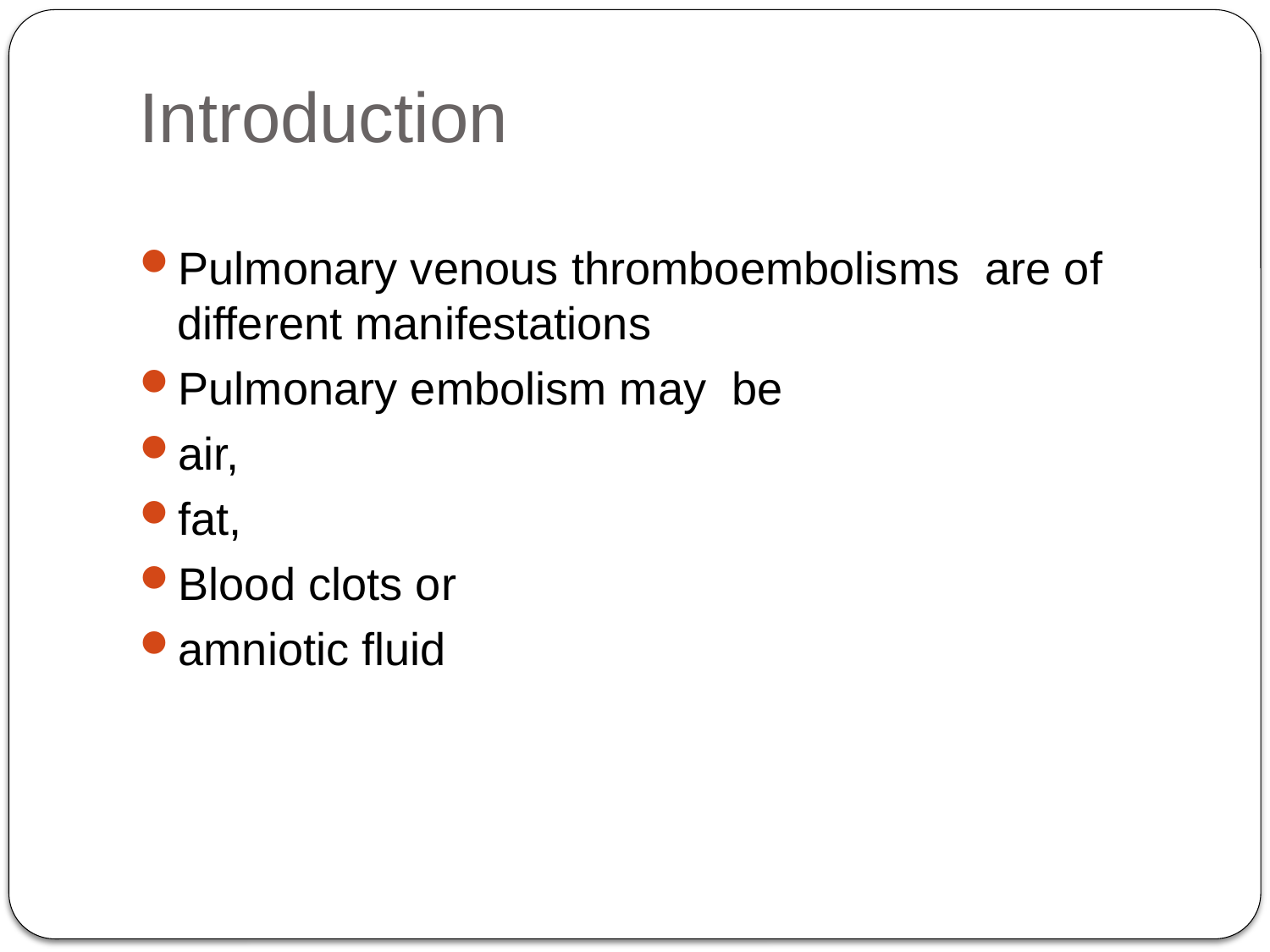

# Introduction
Pulmonary venous thromboembolisms  are of different manifestations
Pulmonary embolism may  be
air,
fat,
Blood clots or
amniotic fluid